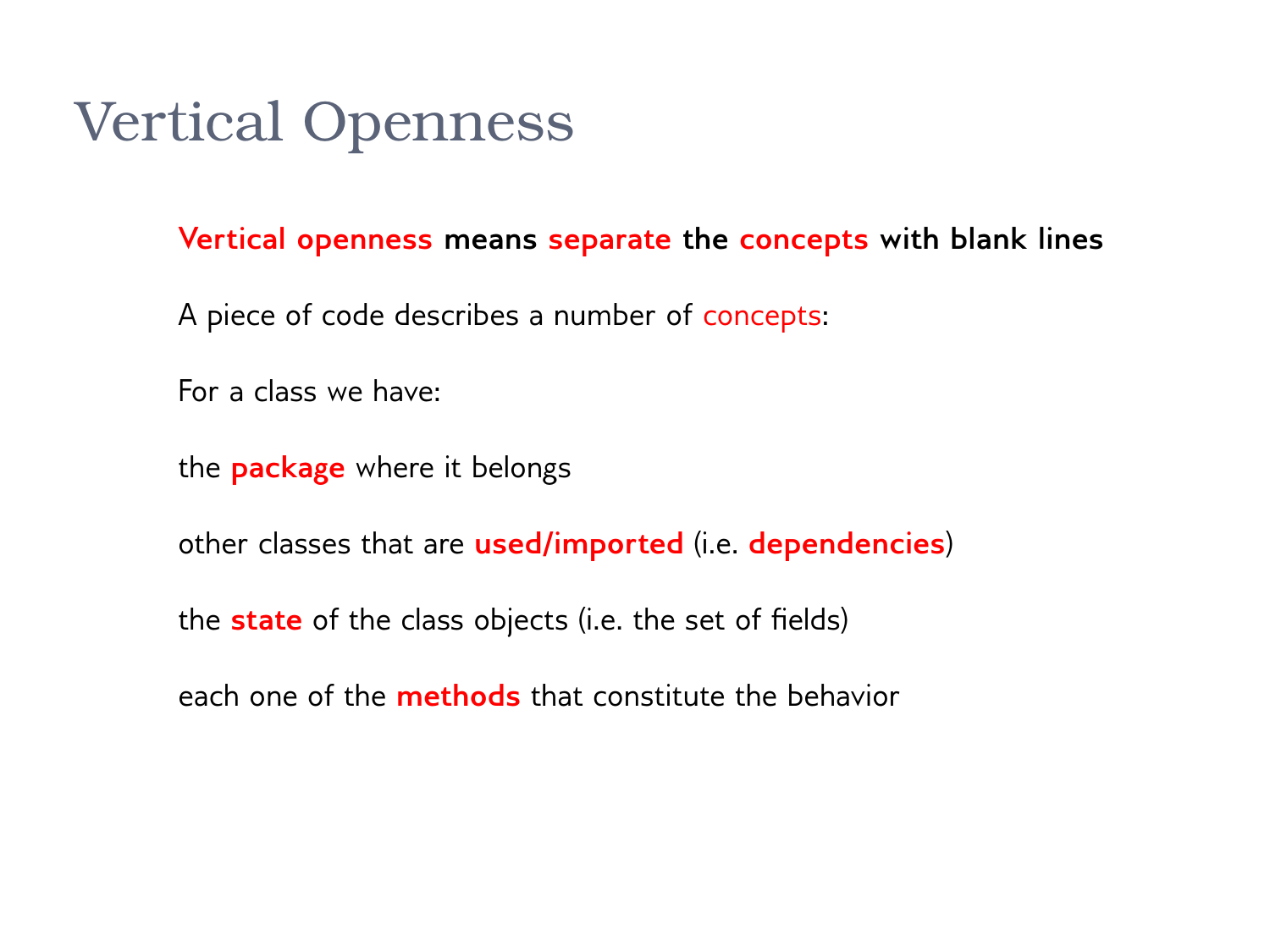

# Vertical Openness
Vertical openness means separate the concepts with blank lines

A piece of code describes a number of concepts:

For a class we have:

the package where it belongs

other classes that are used/imported (i.e. dependencies)

the state of the class objects (i.e. the set of fields)

each one of the methods that constitute the behavior